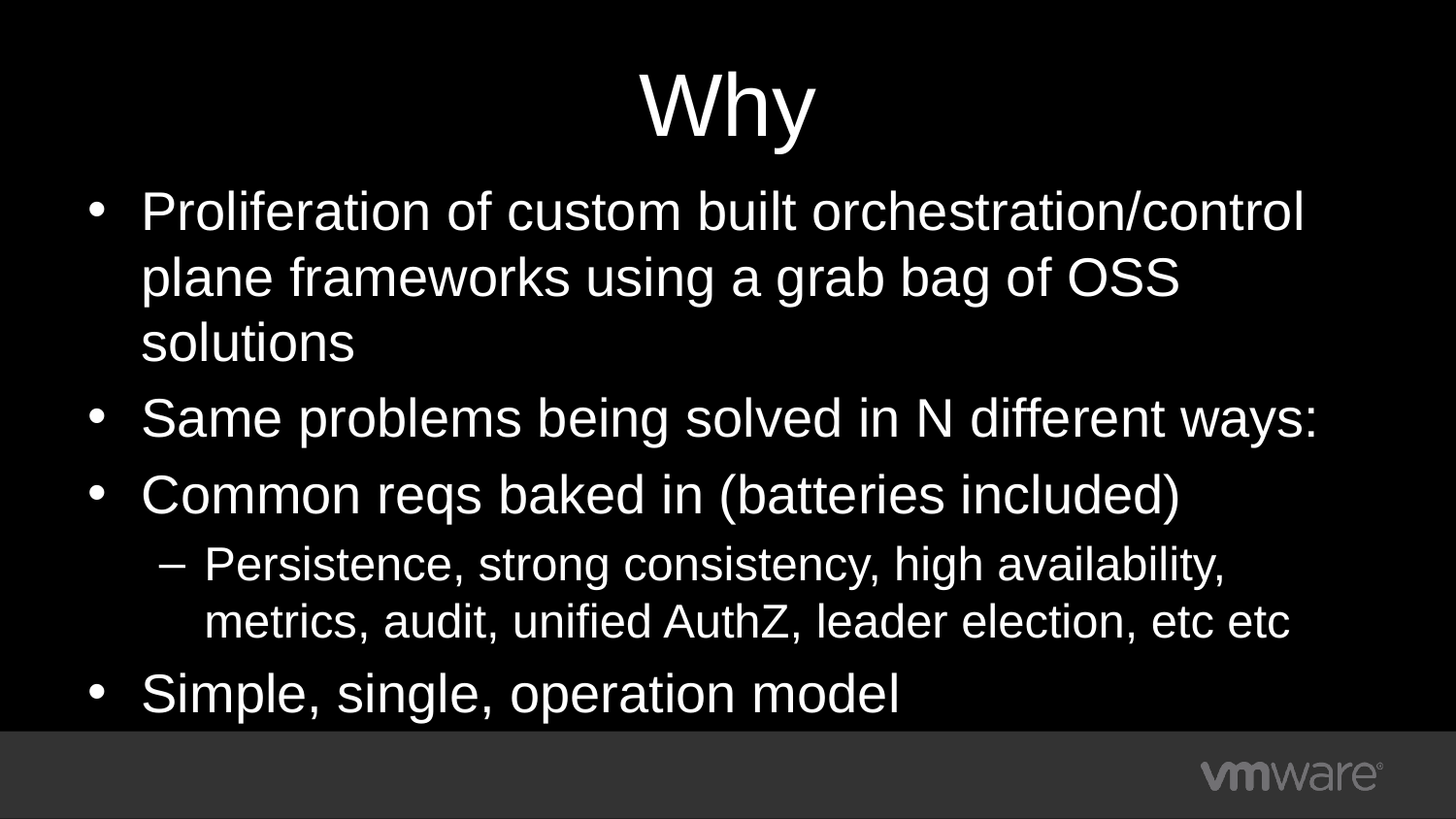

# Why
Proliferation of custom built orchestration/control plane frameworks using a grab bag of OSS solutions
Same problems being solved in N different ways:
Common reqs baked in (batteries included)
Persistence, strong consistency, high availability, metrics, audit, unified AuthZ, leader election, etc etc
Simple, single, operation model